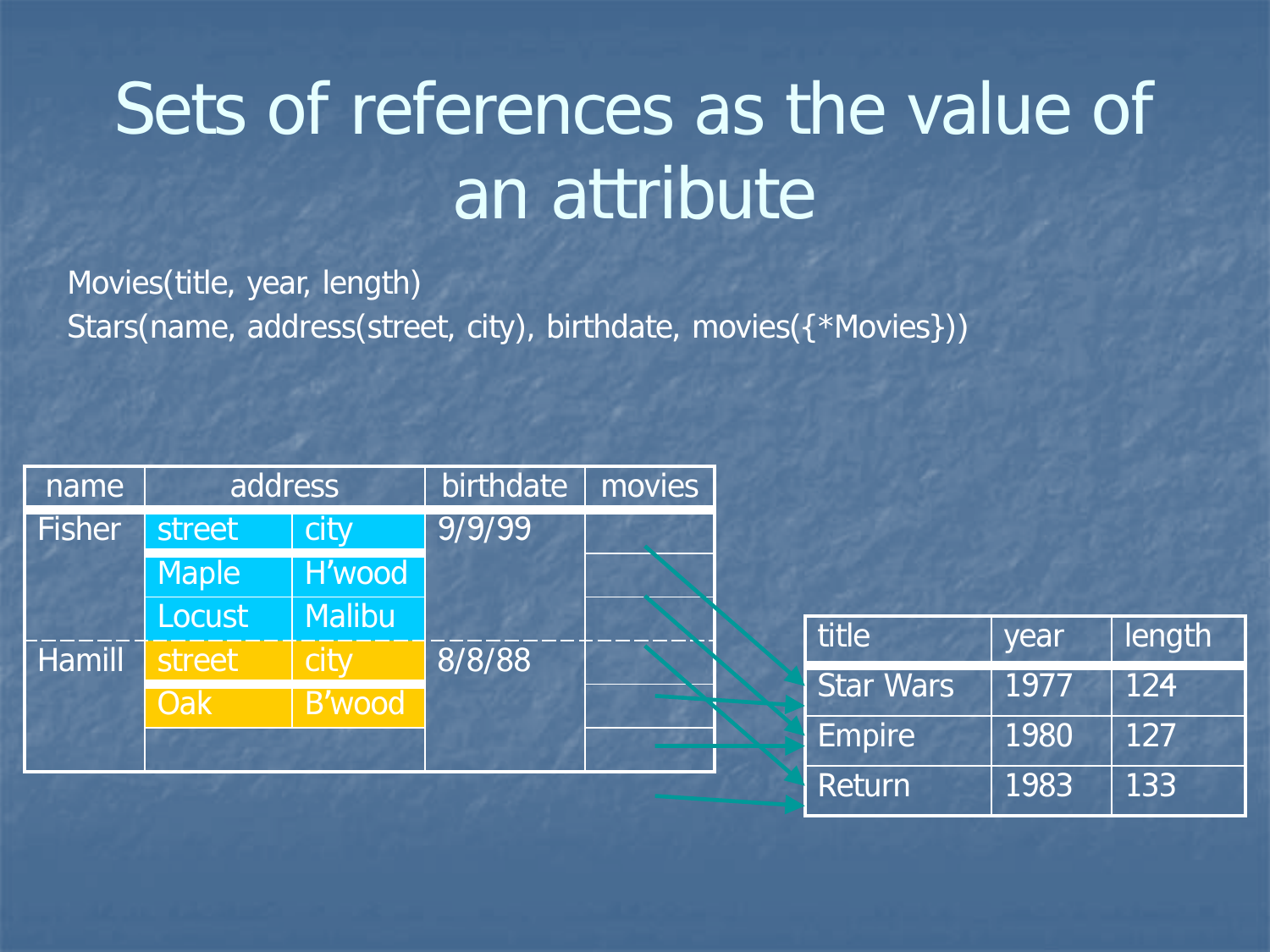

# Sets of references as the value of an attribute
Movies(title, year, length)
Stars(name, address(street, city), birthdate, movies({*Movies}))
| name | address |  | birthdate | movies |
| --- | --- | --- | --- | --- |
| Fisher | street | city | 9/9/99 |  |
|  | Maple | H’wood |  |  |
|  | Locust | Malibu |  |  |
| Hamill | street | city | 8/8/88 |  |
|  | Oak | B’wood |  |  |
|  |  |  |  |  |

| title | year | length |
| --- | --- | --- |
| Star Wars | 1977 | 124 |
| Empire | 1980 | 127 |
| Return | 1983 | 133 |